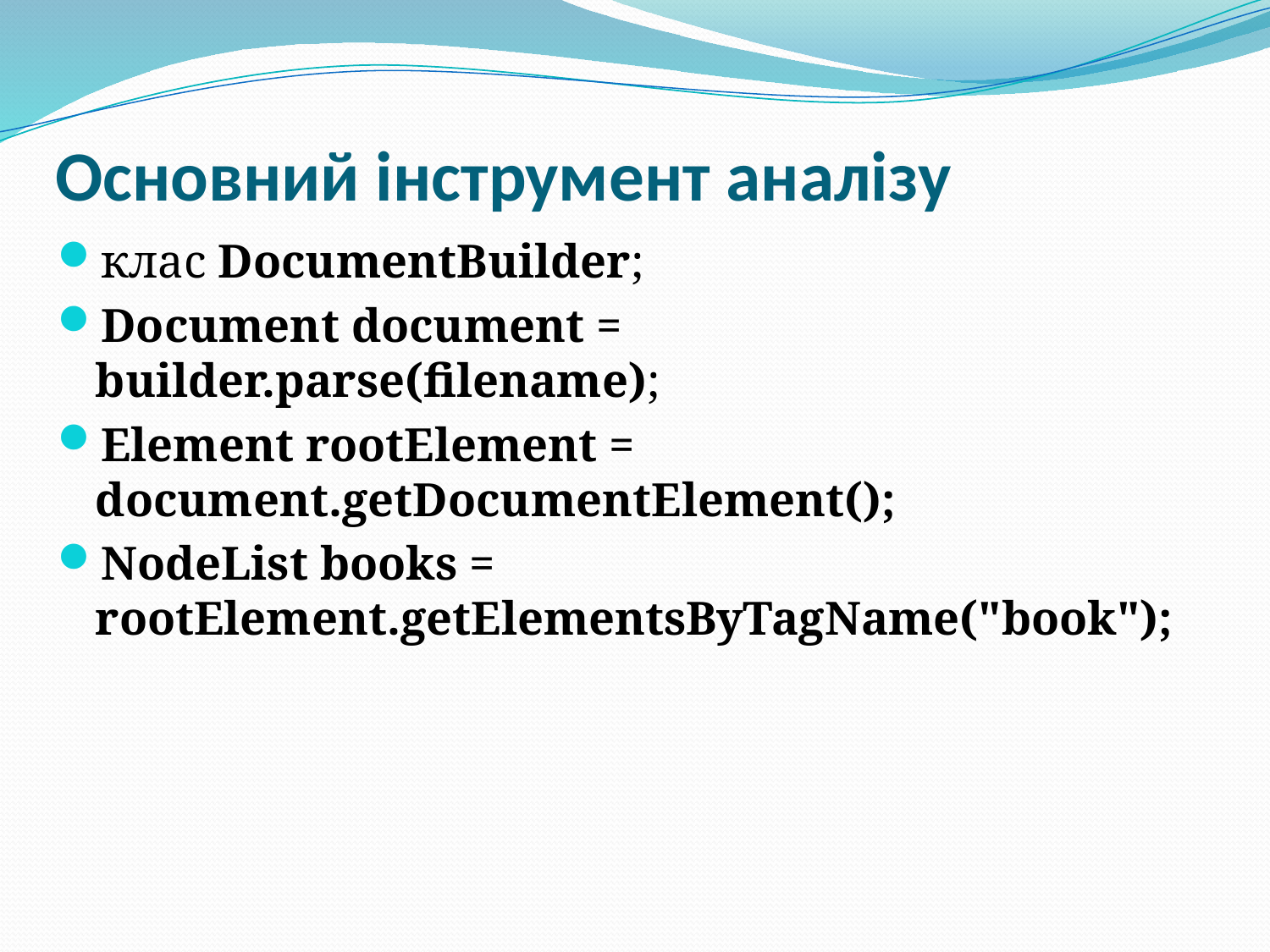

# Основний інструмент аналізу
клас DocumentBuilder;
Document document = builder.parse(filename);
Element rootElement = document.getDocumentElement();
NodeList books = rootElement.getElementsByTagName("book");